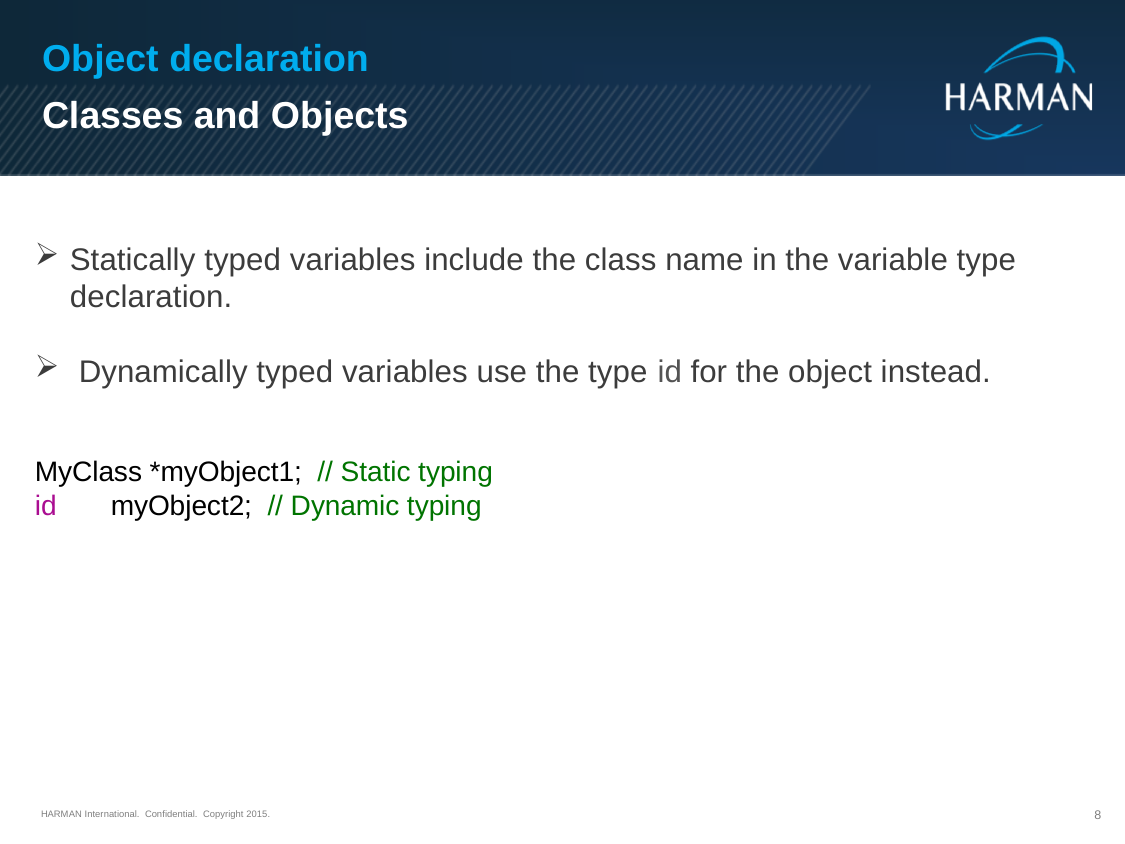

Object declaration
Classes and Objects

Statically typed variables include the class name in the variable type declaration.

 Dynamically typed variables use the type id for the object instead.
MyClass *myObject1;  // Static typing
id       myObject2;  // Dynamic typing